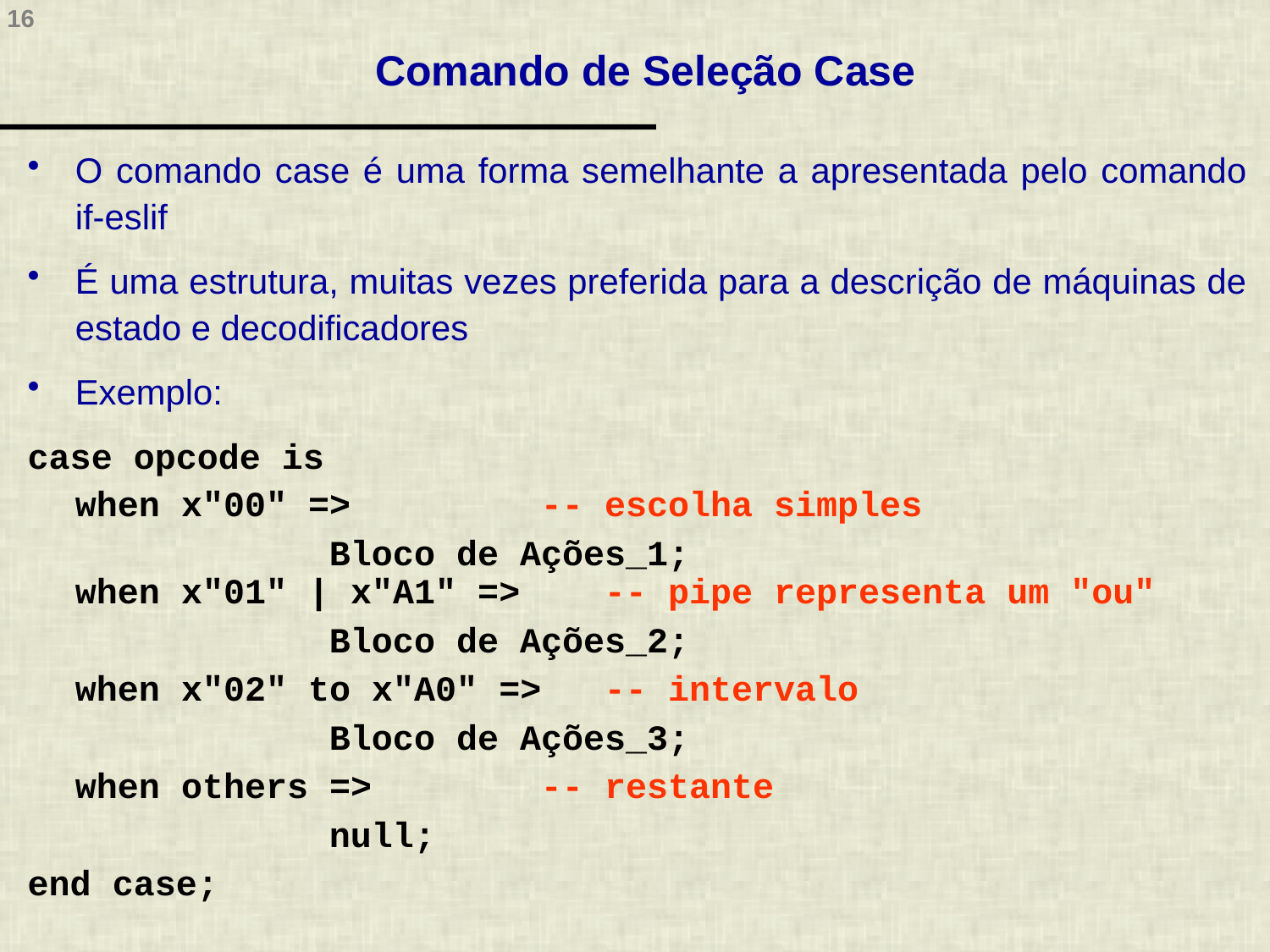

Comando de Seleção Case
O comando case é uma forma semelhante a apresentada pelo comando if-eslif
É uma estrutura, muitas vezes preferida para a descrição de máquinas de estado e decodificadores
Exemplo:
case opcode is
	when x"00" =>	    -- escolha simples
			Bloco de Ações_1;
when x"01" | x"A1" =>    -- pipe representa um "ou"
			Bloco de Ações_2;
	when x"02" to x"A0" =>   -- intervalo
			Bloco de Ações_3;
	when others =>	    -- restante
			null;
end case;